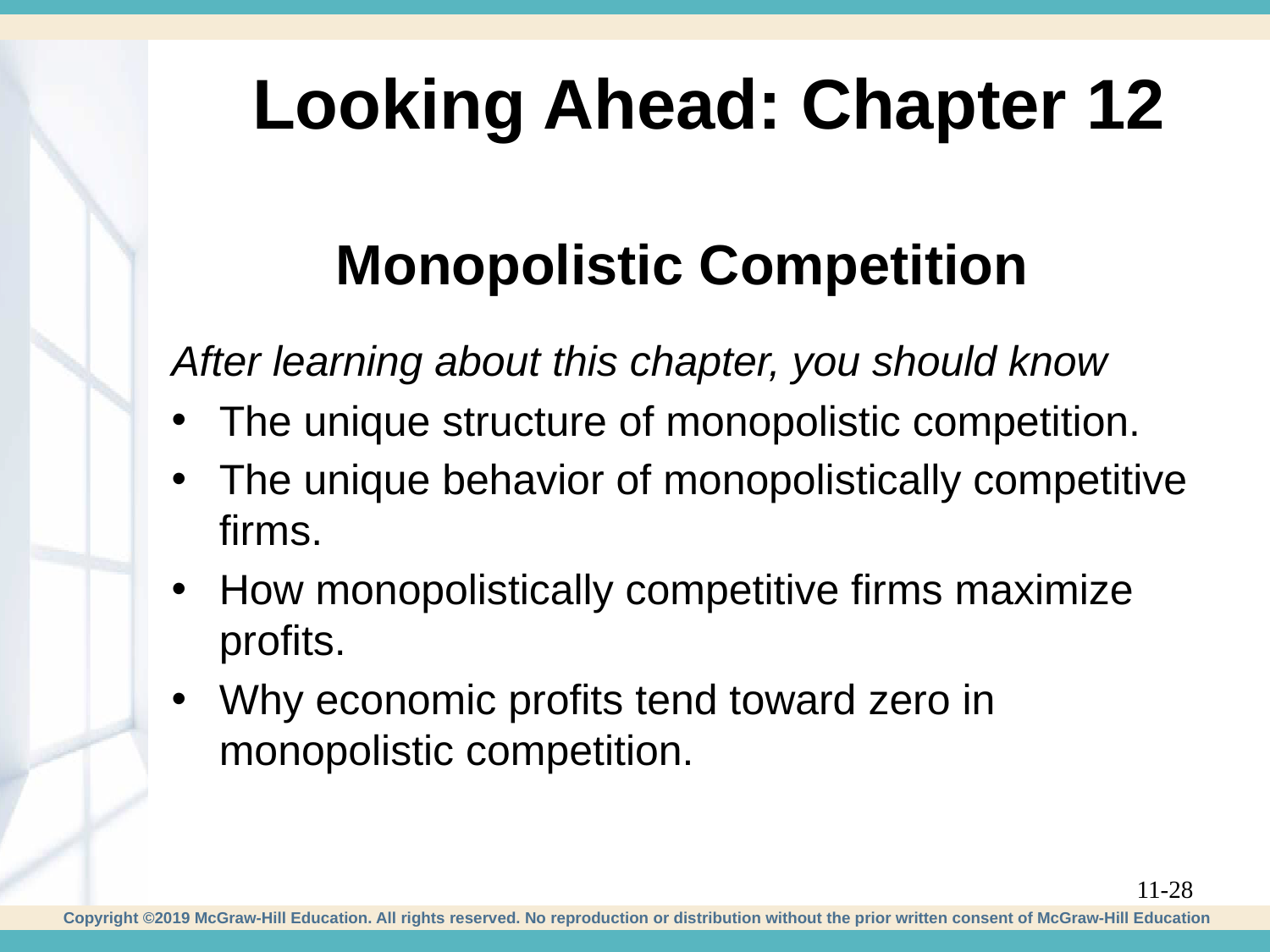

# Looking Ahead: Chapter 12
Monopolistic Competition

After learning about this chapter, you should know
The unique structure of monopolistic competition.
The unique behavior of monopolistically competitive firms.
How monopolistically competitive firms maximize profits.
Why economic profits tend toward zero in monopolistic competition.

11-28